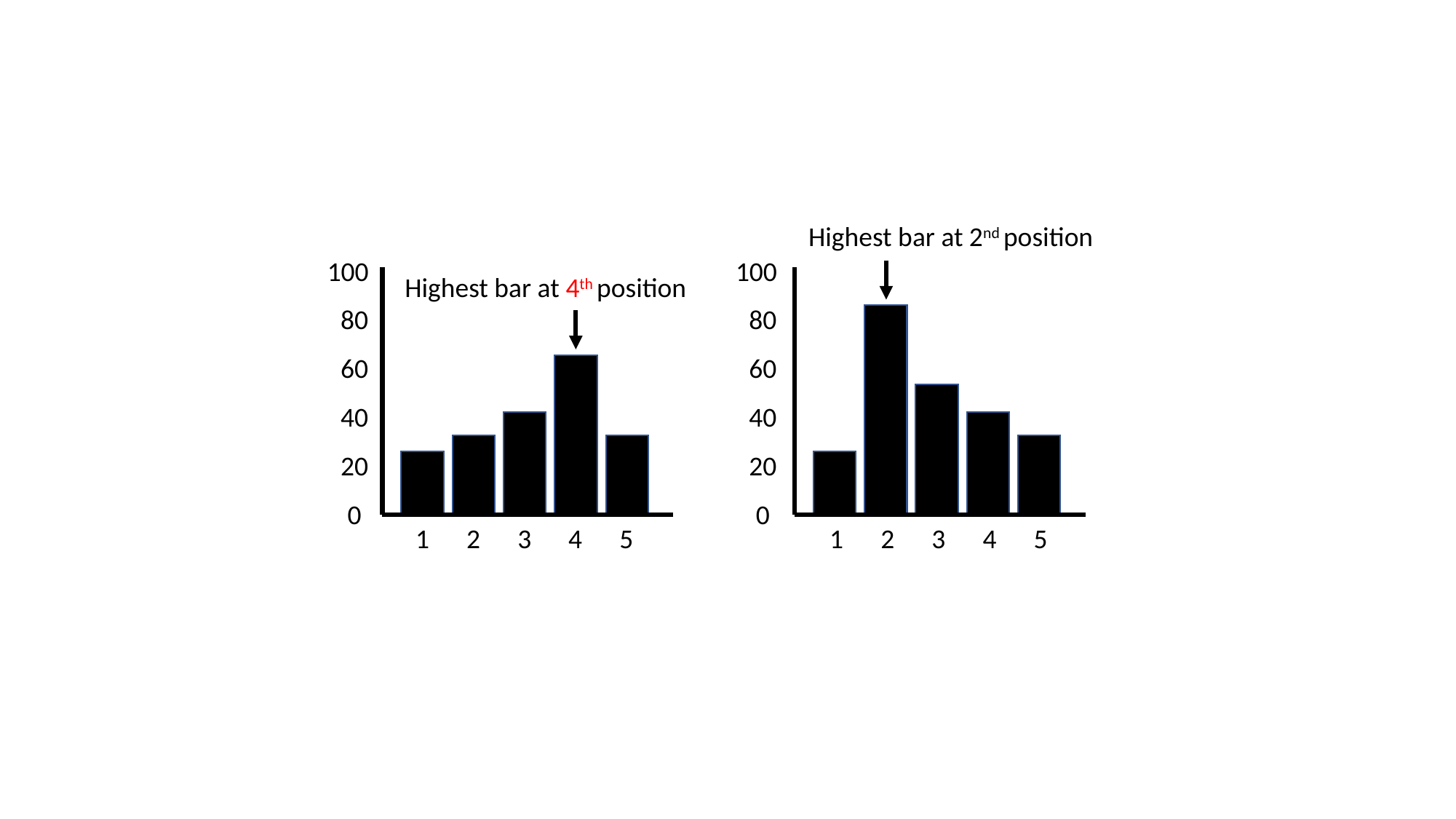

Highest bar at 2nd position
100
100
Highest bar at 4th position

80
80
60
60
40
40
20
20
0
0
1
2
3
4
5
1
2
3
4
5